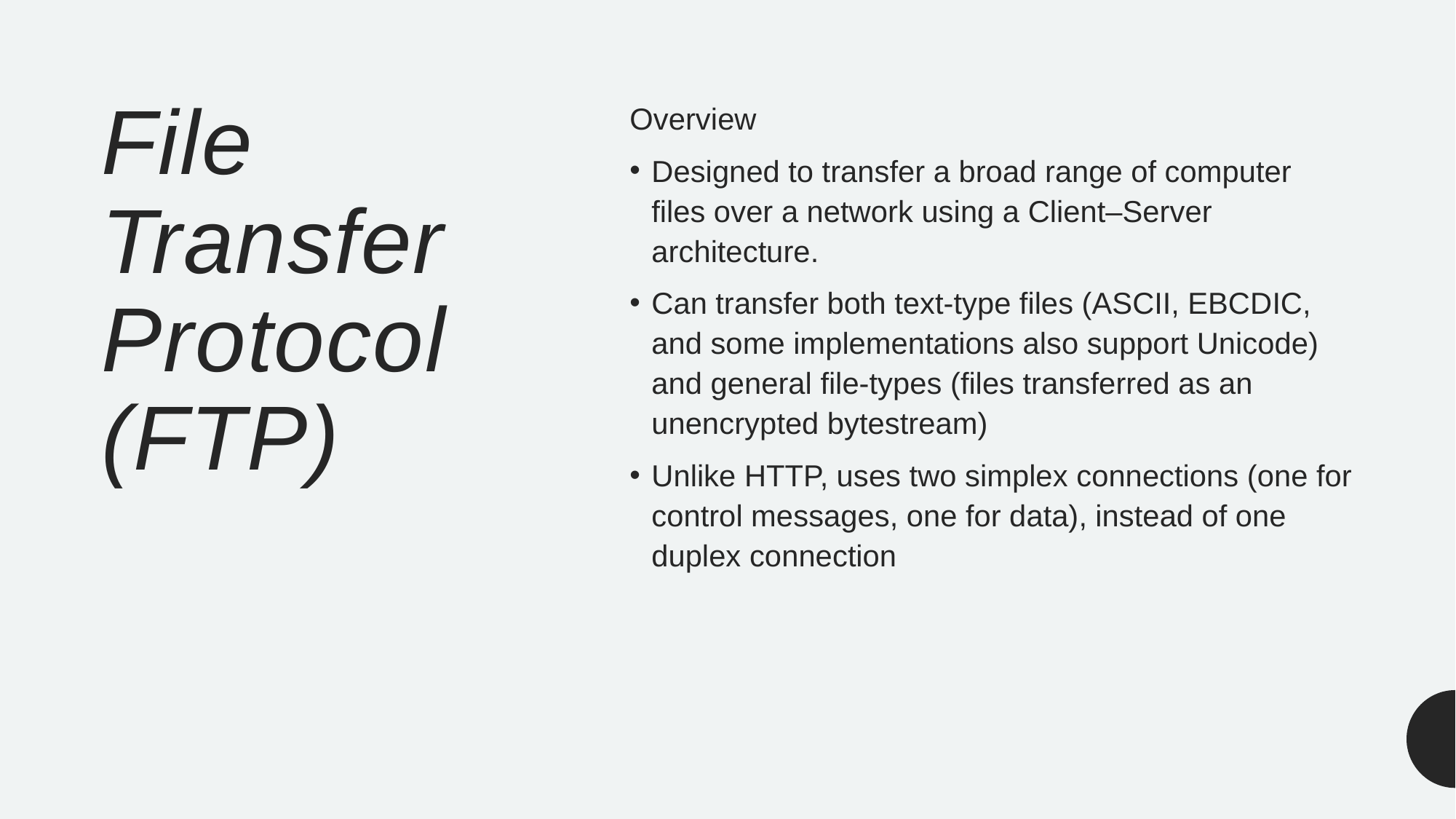

# File Transfer Protocol (FTP)
Overview
Designed to transfer a broad range of computer files over a network using a Client–Server architecture.
Can transfer both text-type files (ASCII, EBCDIC, and some implementations also support Unicode) and general file-types (files transferred as an unencrypted bytestream)
Unlike HTTP, uses two simplex connections (one for control messages, one for data), instead of one duplex connection